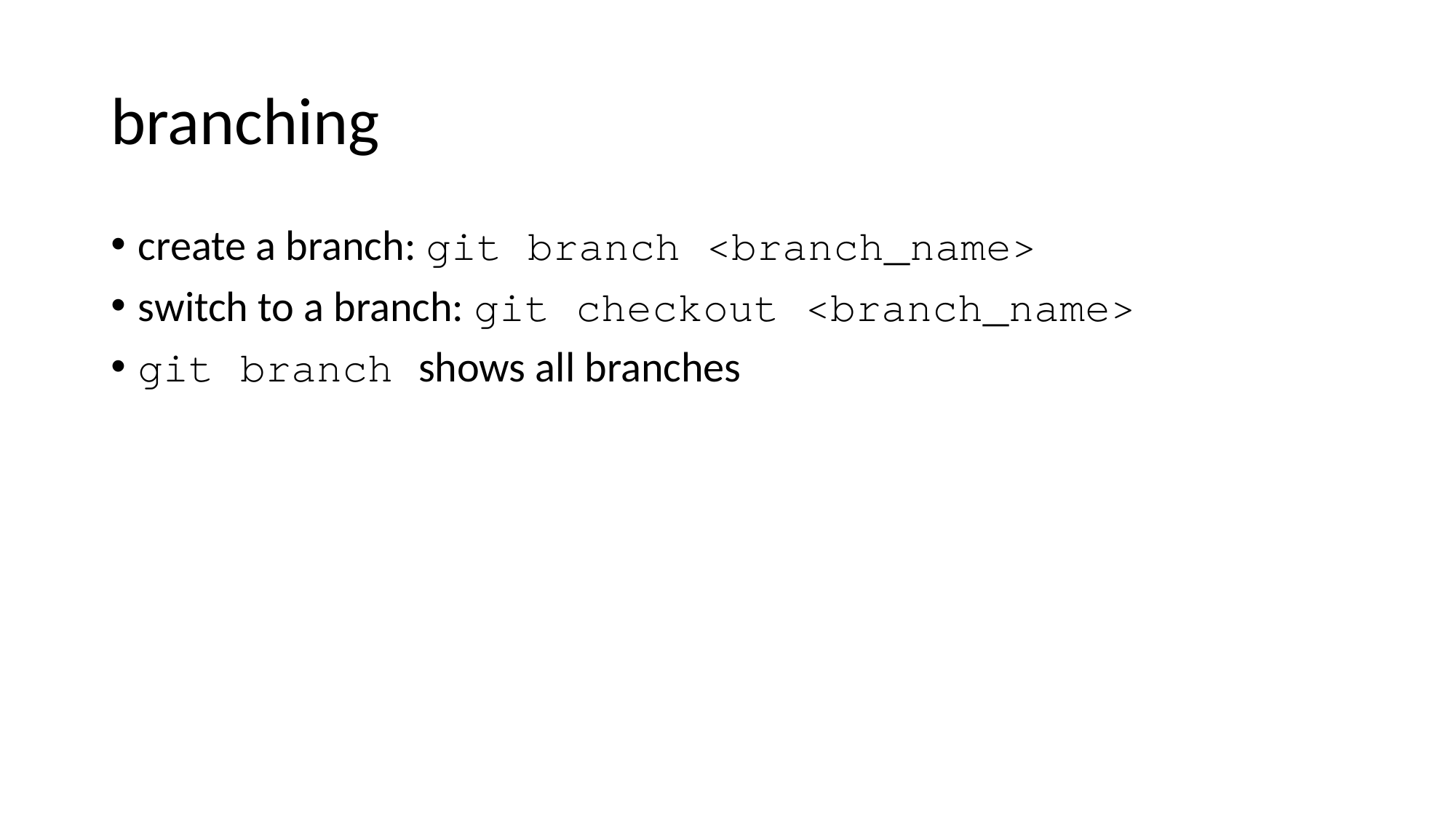

# branching
create a branch: git branch <branch_name>
switch to a branch: git checkout <branch_name>
git branch shows all branches